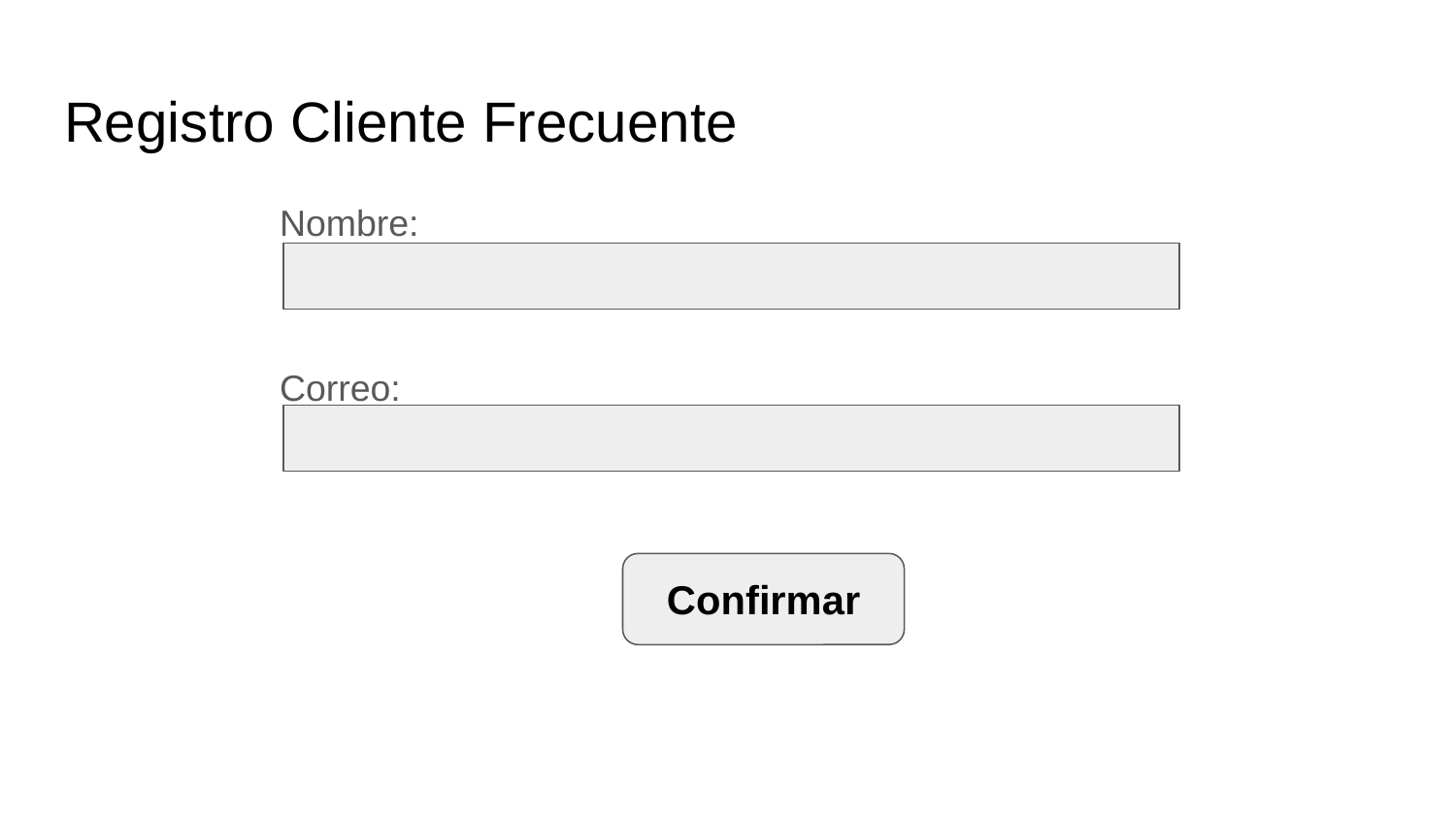

# Registro Cliente Frecuente
Nombre:

Correo:

Confirmar